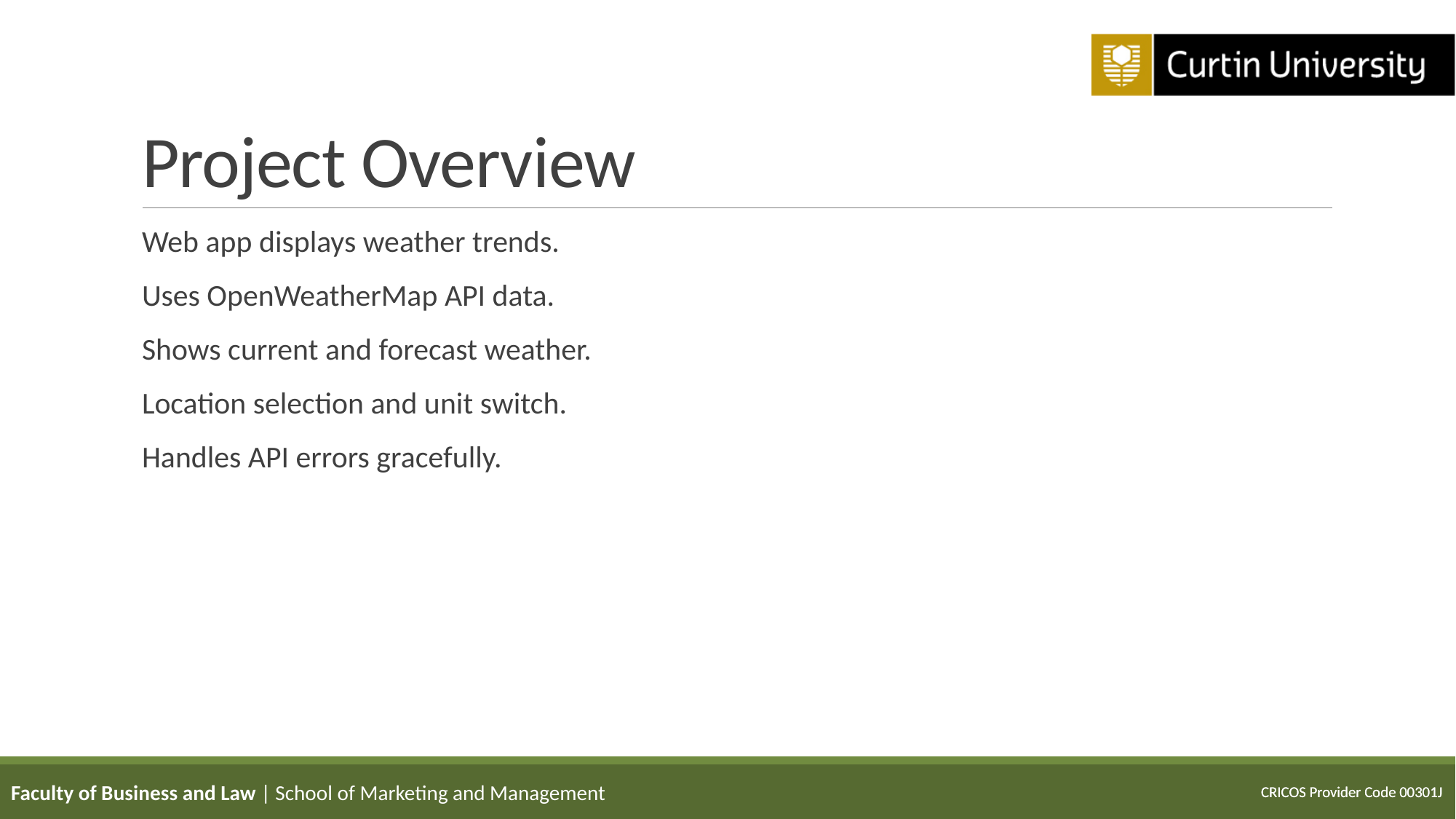

# Project Overview
Web app displays weather trends.
Uses OpenWeatherMap API data.
Shows current and forecast weather.
Location selection and unit switch.
Handles API errors gracefully.
Faculty of Business and Law | School of Marketing and Management